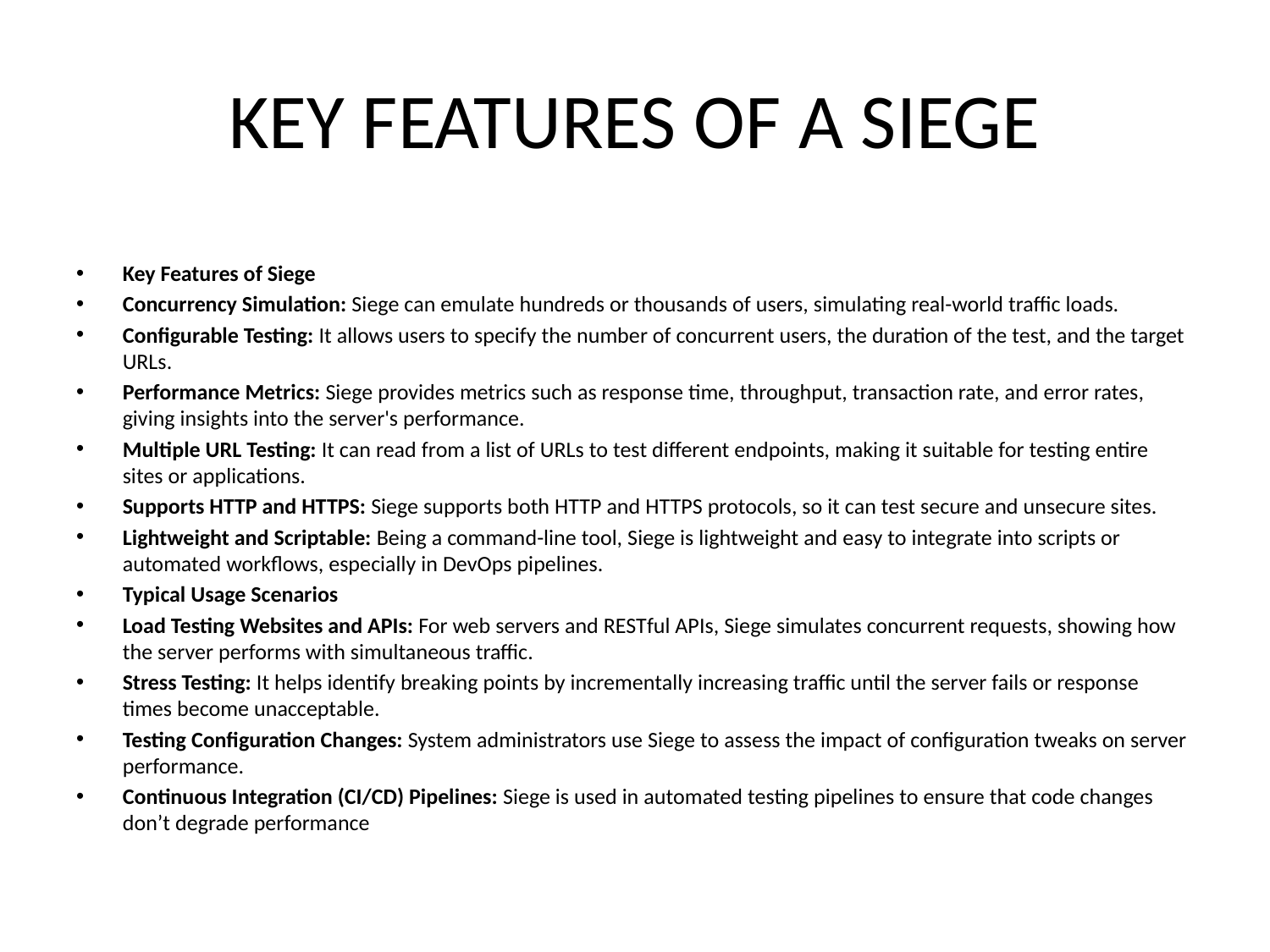

# KEY FEATURES OF A SIEGE

Key Features of Siege
Concurrency Simulation: Siege can emulate hundreds or thousands of users, simulating real-world traffic loads.
Configurable Testing: It allows users to specify the number of concurrent users, the duration of the test, and the target URLs.
Performance Metrics: Siege provides metrics such as response time, throughput, transaction rate, and error rates, giving insights into the server's performance.
Multiple URL Testing: It can read from a list of URLs to test different endpoints, making it suitable for testing entire sites or applications.
Supports HTTP and HTTPS: Siege supports both HTTP and HTTPS protocols, so it can test secure and unsecure sites.
Lightweight and Scriptable: Being a command-line tool, Siege is lightweight and easy to integrate into scripts or automated workflows, especially in DevOps pipelines.
Typical Usage Scenarios
Load Testing Websites and APIs: For web servers and RESTful APIs, Siege simulates concurrent requests, showing how the server performs with simultaneous traffic.
Stress Testing: It helps identify breaking points by incrementally increasing traffic until the server fails or response times become unacceptable.
Testing Configuration Changes: System administrators use Siege to assess the impact of configuration tweaks on server performance.
Continuous Integration (CI/CD) Pipelines: Siege is used in automated testing pipelines to ensure that code changes don’t degrade performance